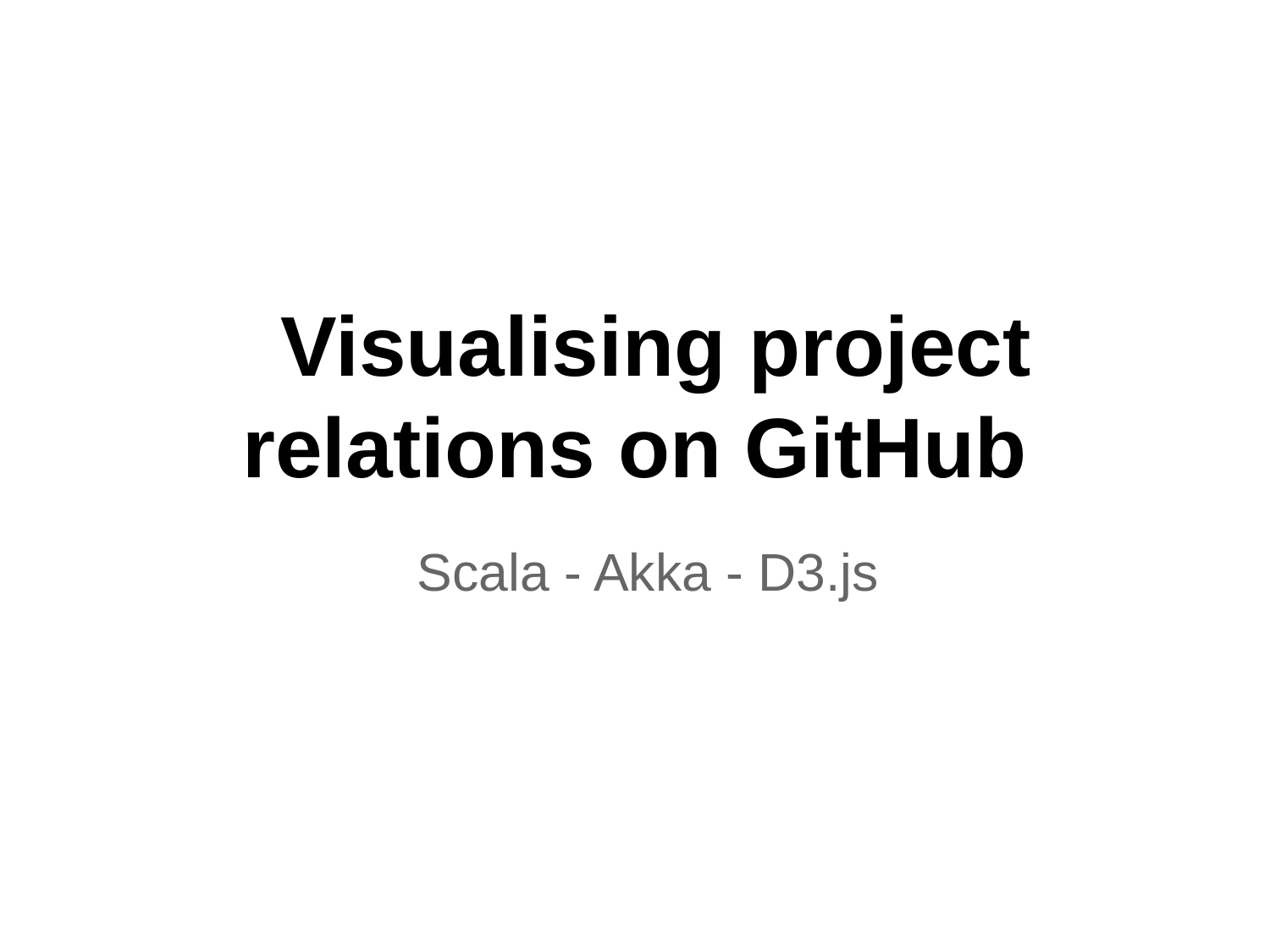

# Visualising project relations on GitHub
Scala - Akka - D3.js